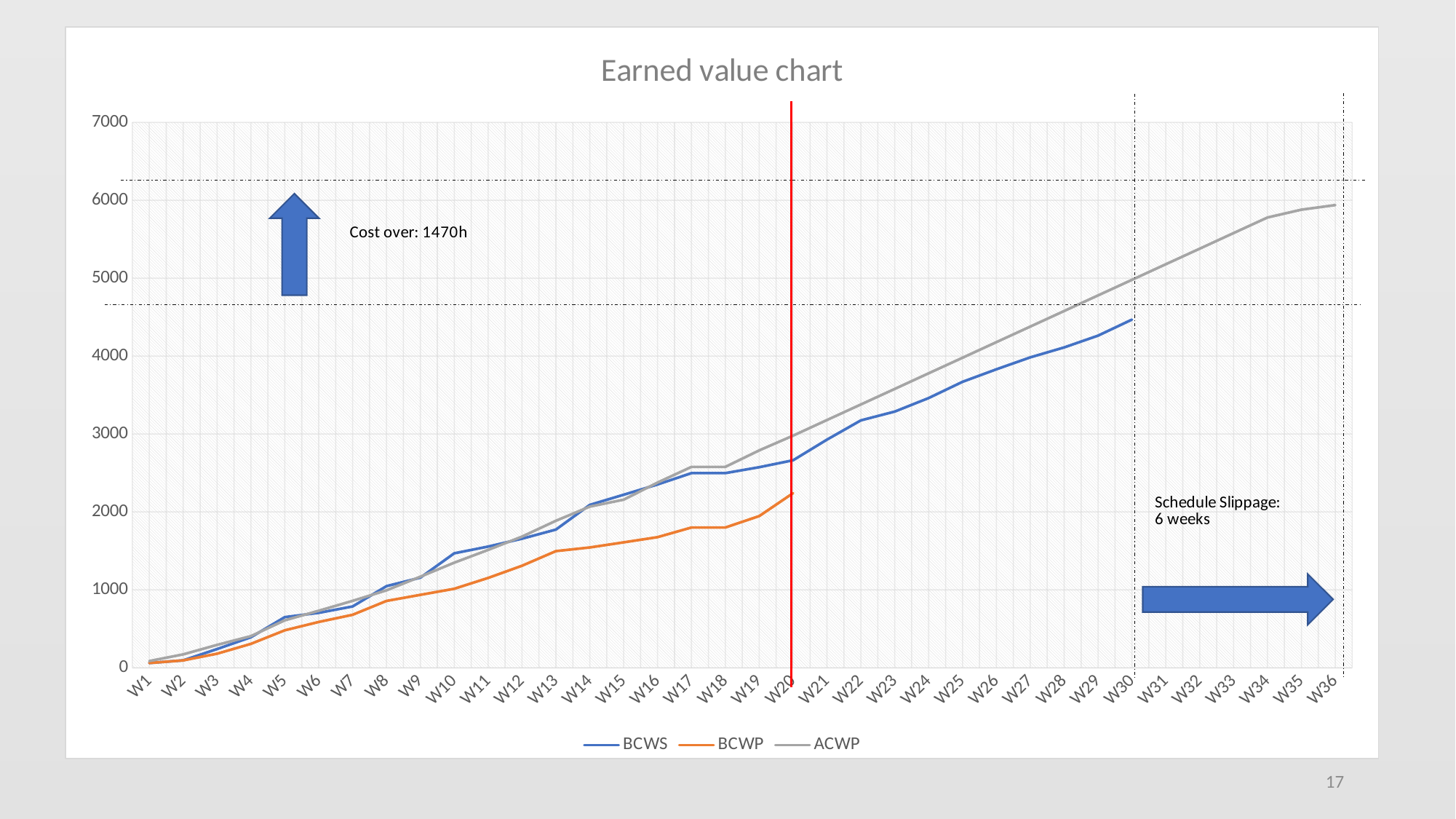

### Chart: Earned value chart

| Category | BCWS | BCWP | ACWP |
|---|---|---|---|
| W1 | 61.28 | 61.26 | 87.0 |
| W2 | 95.408 | 95.25999999999999 | 172.0 |
| W3 | 240.21133333333302 | 181.10999999999999 | 294.0 |
| W4 | 392.038 | 307.283 | 407.0 |
| W5 | 650.078 | 481.116 | 609.0 |
| W6 | 704.678 | 588.2429999999999 | 732.0 |
| W7 | 787.3246666666666 | 679.93 | 859.0 |
| W8 | 1047.3246666666666 | 858.25 | 994.0 |
| W9 | 1157.028 | 936.407 | 1169.0 |
| W10 | 1469.328 | 1013.654 | 1349.0 |
| W11 | 1556.0346666666667 | 1153.357 | 1513.0 |
| W12 | 1656.9346666666668 | 1309.95 | 1684.0 |
| W13 | 1773.3546666666668 | 1497.517 | 1887.0 |
| W14 | 2090.354666666667 | 1544.2176670000001 | 2068.15 |
| W15 | 2221.354666666667 | 1610.1176670000002 | 2158.15 |
| W16 | 2352.354666666667 | 1676.5376670000003 | 2377.15 |
| W17 | 2498.354666666667 | 1800.6376670000002 | 2578.15 |
| W18 | 2498.354666666667 | 1800.6376670000002 | 2578.15 |
| W19 | 2574.354666666667 | 1946.8306670000002 | 2790.15 |
| W20 | 2663.354666666667 | 2241.830667 | 2979.15 |
| W21 | 2927.9213333333337 | None | 3179.15 |
| W22 | 3174.814666666667 | None | 3379.15 |
| W23 | 3288.601333333334 | None | 3579.15 |
| W24 | 3461.2480000000005 | None | 3779.15 |
| W25 | 3670.3813333333337 | None | 3979.15 |
| W26 | 3830.254666666667 | None | 4179.15 |
| W27 | 3984.0546666666673 | None | 4379.15 |
| W28 | 4111.548000000001 | None | 4579.15 |
| W29 | 4263.101333333334 | None | 4779.15 |
| W30 | 4468.594666666668 | None | 4979.15 |
| W31 | None | None | 5179.15 |
| W32 | None | None | 5379.15 |
| W33 | None | None | 5579.15 |
| W34 | None | None | 5779.15 |
| W35 | None | None | 5879.15 |
| W36 | None | None | 5938.278031950931 |
17